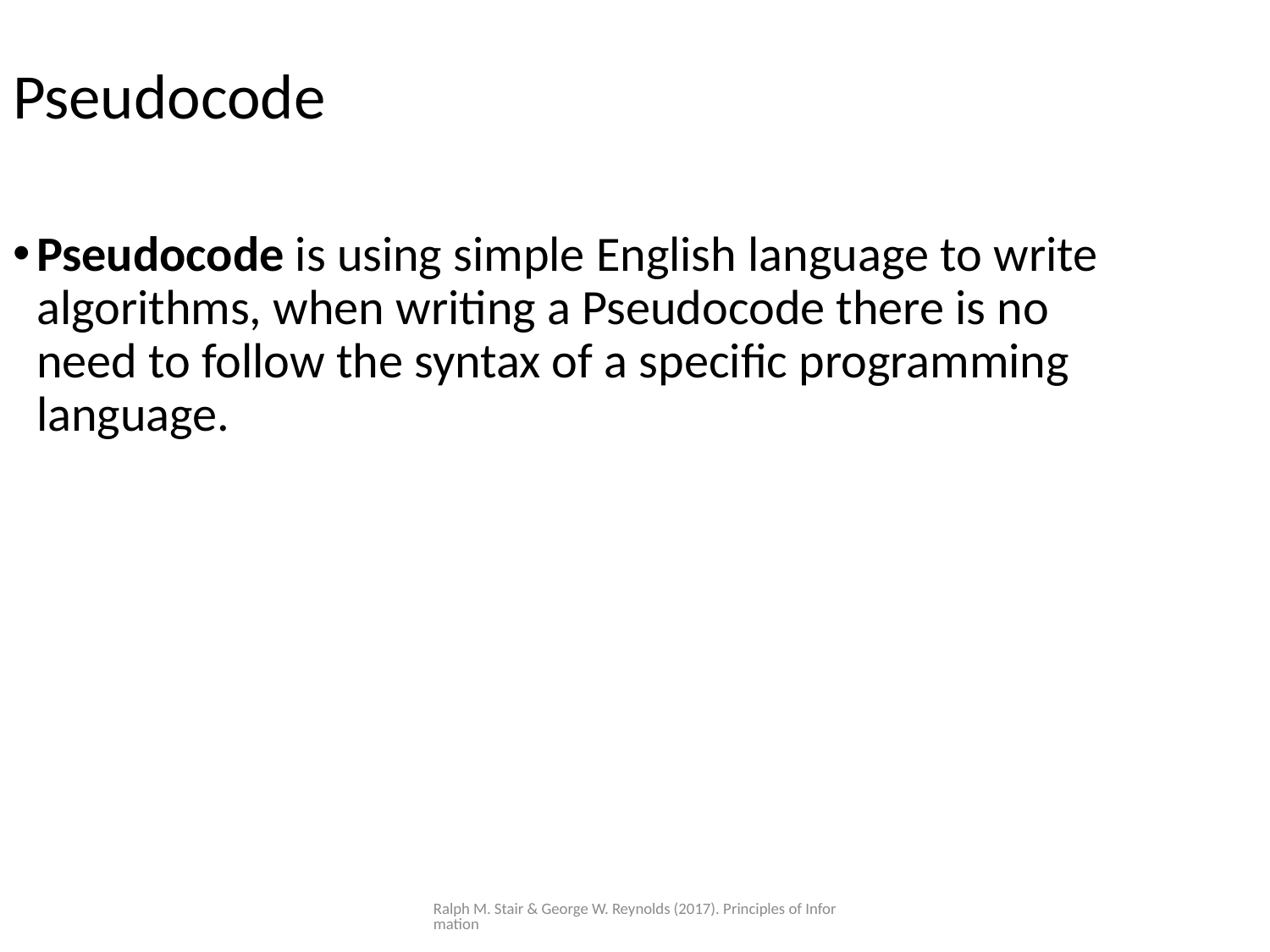

Pseudocode
Pseudocode is using simple English language to write algorithms, when writing a Pseudocode there is no need to follow the syntax of a specific programming language.

Ralph M. Stair & George W. Reynolds (2017). Principles of Information